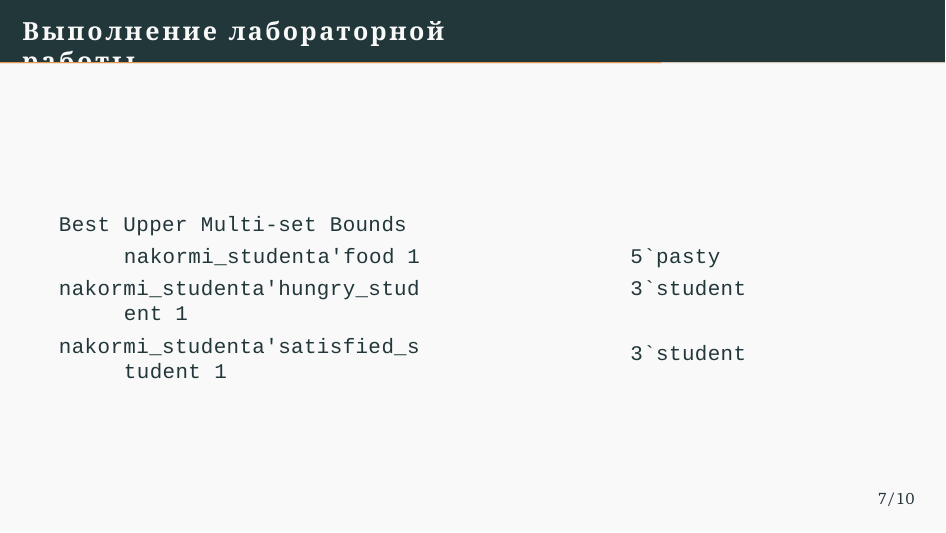

# Выполнение лабораторной работы

Best Upper Multi-set Bounds  nakormi_studenta'food 1
nakormi_studenta'hungry_student 1
nakormi_studenta'satisfied_student 1
5`pasty  3`student  3`student
7/10